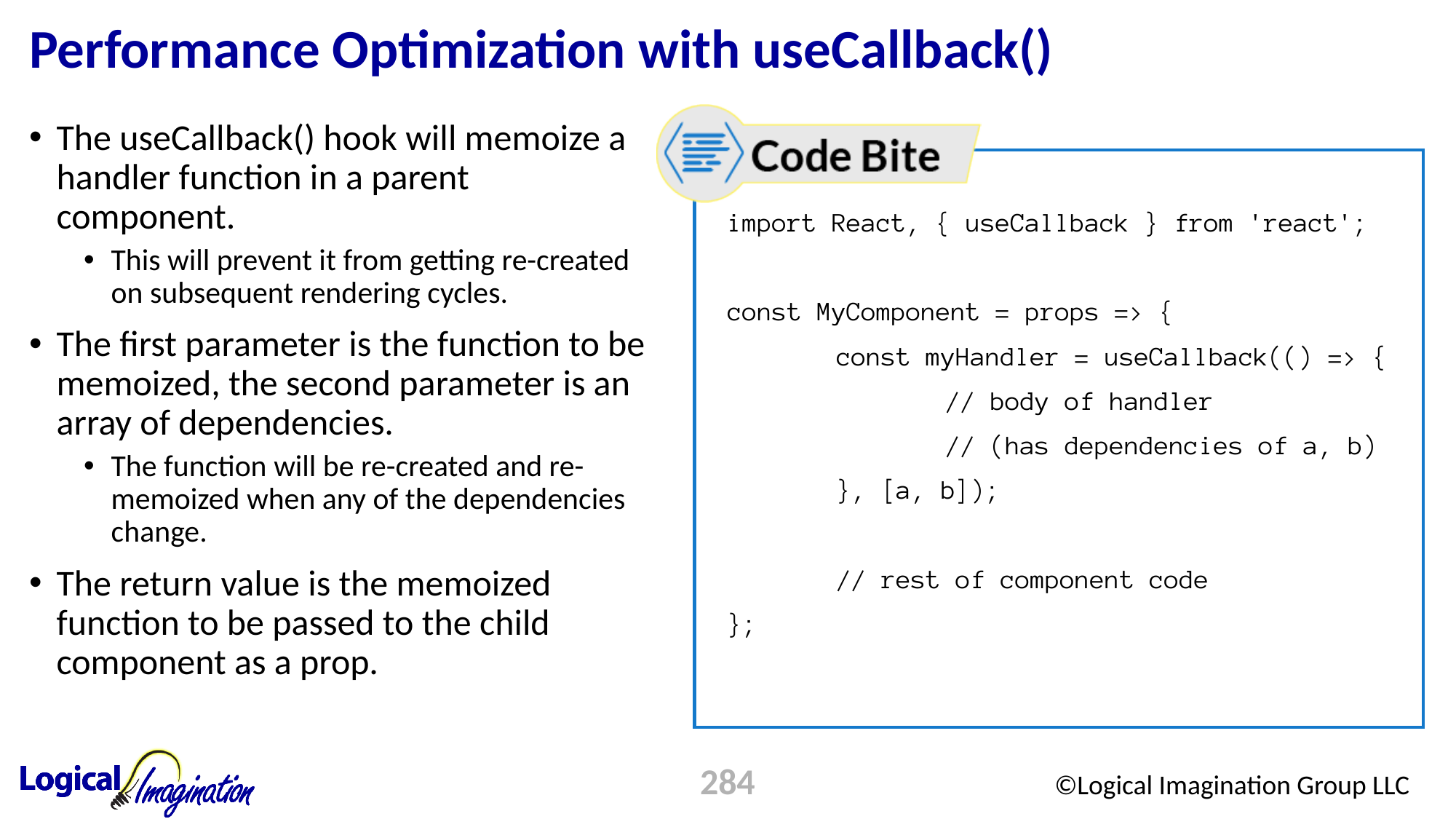

# Performance Optimization with useCallback()
The useCallback() hook will memoize a handler function in a parent component.
This will prevent it from getting re-created on subsequent rendering cycles.
The first parameter is the function to be memoized, the second parameter is an array of dependencies.
The function will be re-created and re-memoized when any of the dependencies change.
The return value is the memoized function to be passed to the child component as a prop.

import React, { useCallback } from 'react';

const MyComponent = props => {
	const myHandler = useCallback(() => {
		// body of handler
		// (has dependencies of a, b)
	}, [a, b]);

	// rest of component code
};
284